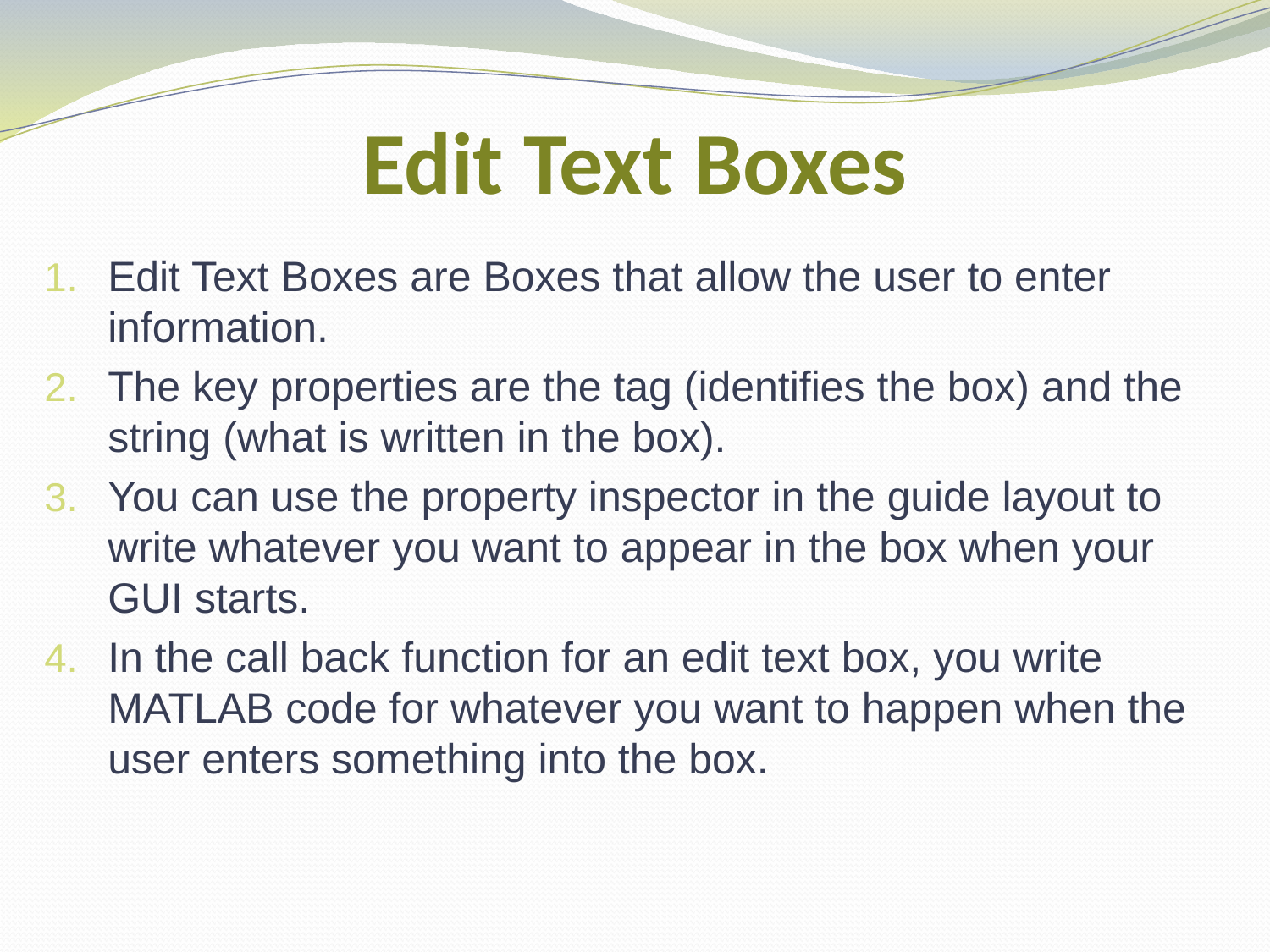

# Edit Text Boxes
Edit Text Boxes are Boxes that allow the user to enter information.
The key properties are the tag (identifies the box) and the string (what is written in the box).
You can use the property inspector in the guide layout to write whatever you want to appear in the box when your GUI starts.
In the call back function for an edit text box, you write MATLAB code for whatever you want to happen when the user enters something into the box.